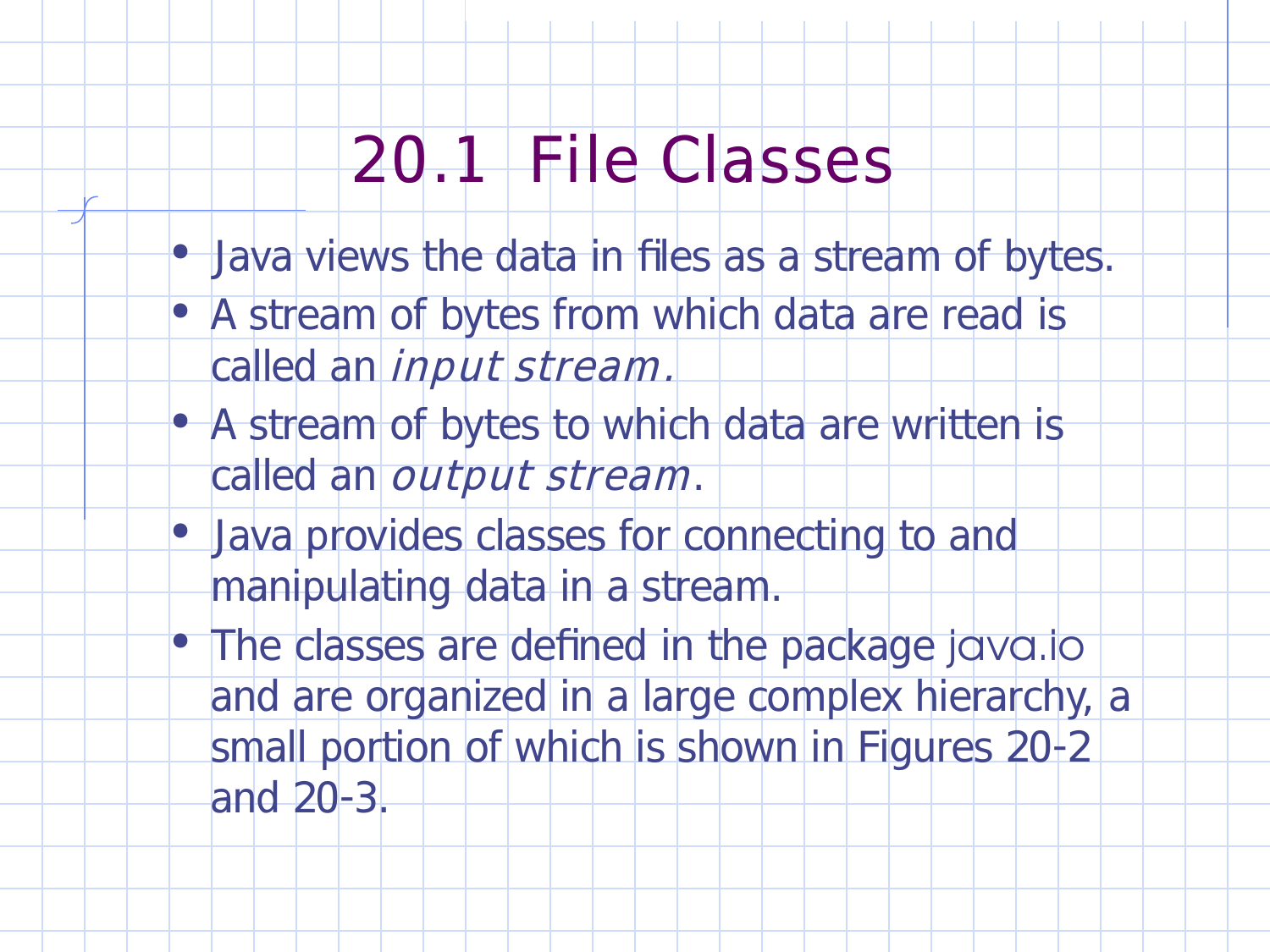

# 20.1  File Classes
Java views the data in files as a stream of bytes.
A stream of bytes from which data are read is called an input stream.
A stream of bytes to which data are written is called an output stream.
Java provides classes for connecting to and manipulating data in a stream.
The classes are defined in the package java.io and are organized in a large complex hierarchy, a small portion of which is shown in Figures 20-2 and 20-3.